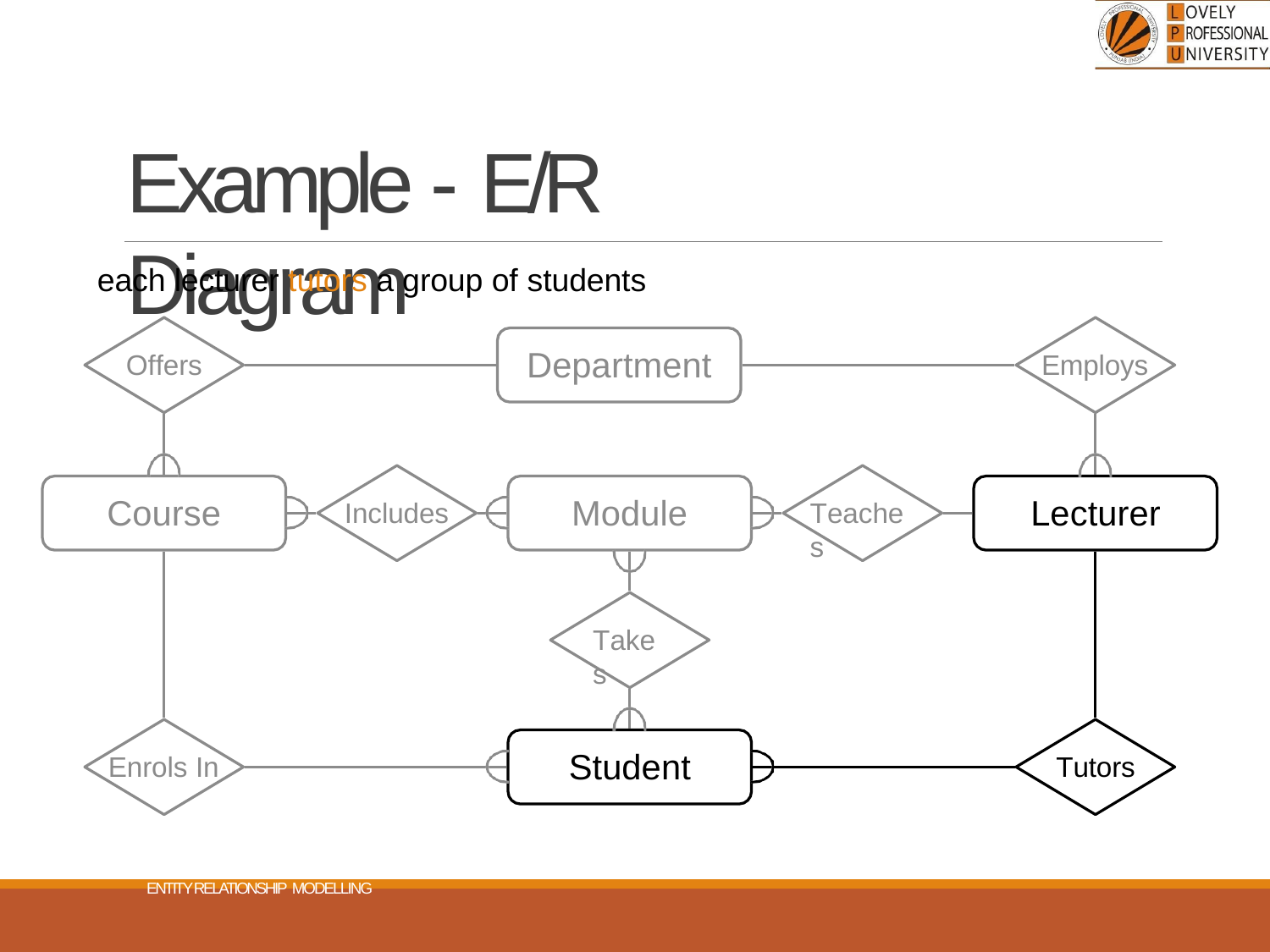

# Example - E/R Diagram
each lecturer tutors a group of students

Department
Offers
Employs

Course
Module
Lecturer
Includes
Teaches

Takes

Student
Enrols In
Tutors

ENTITY RELATIONSHIP MODELLING